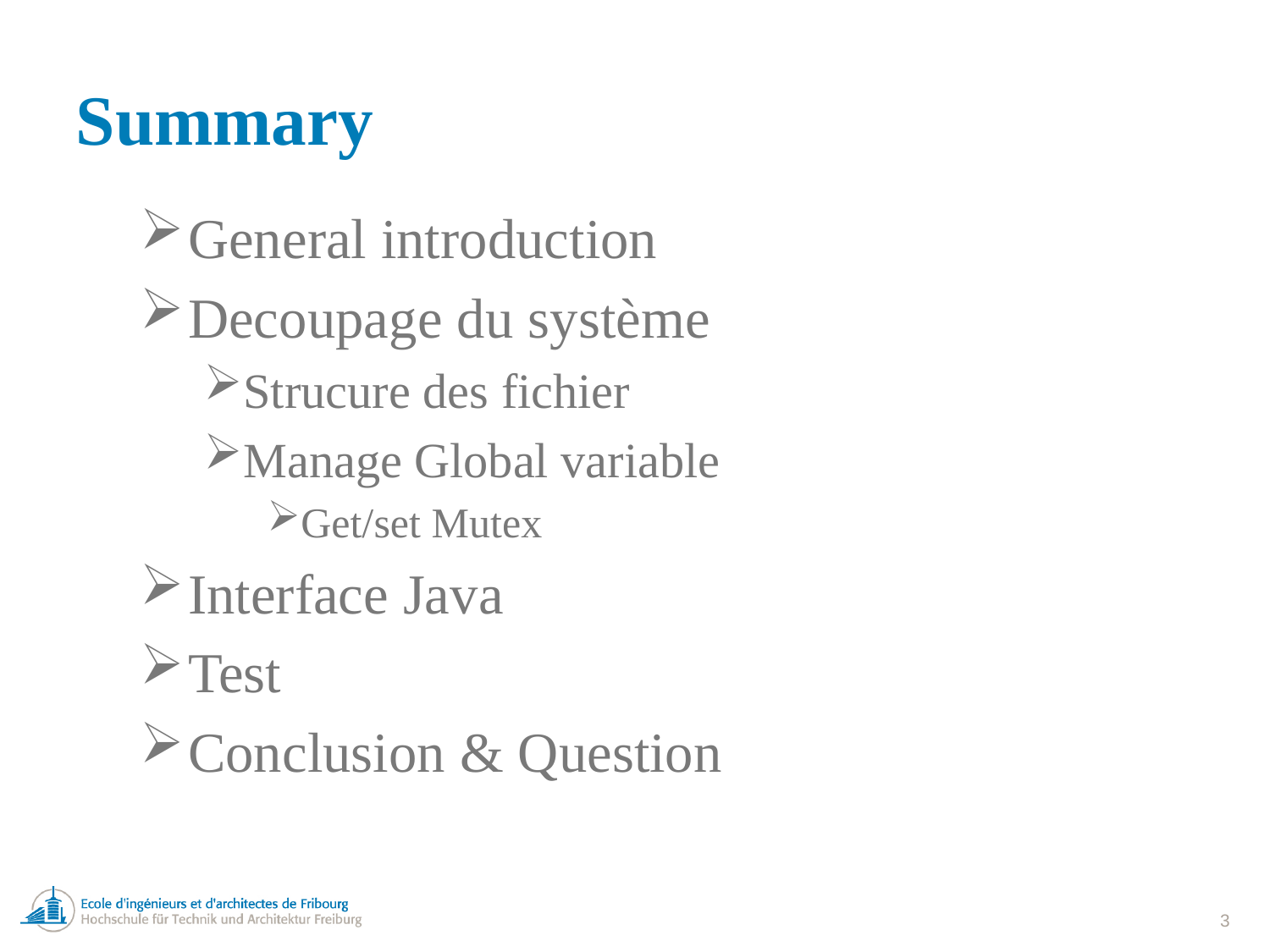

# Summary
General introduction
Decoupage du système
Strucure des fichier
Manage Global variable
Get/set Mutex
Interface Java
Test
Conclusion & Question

3